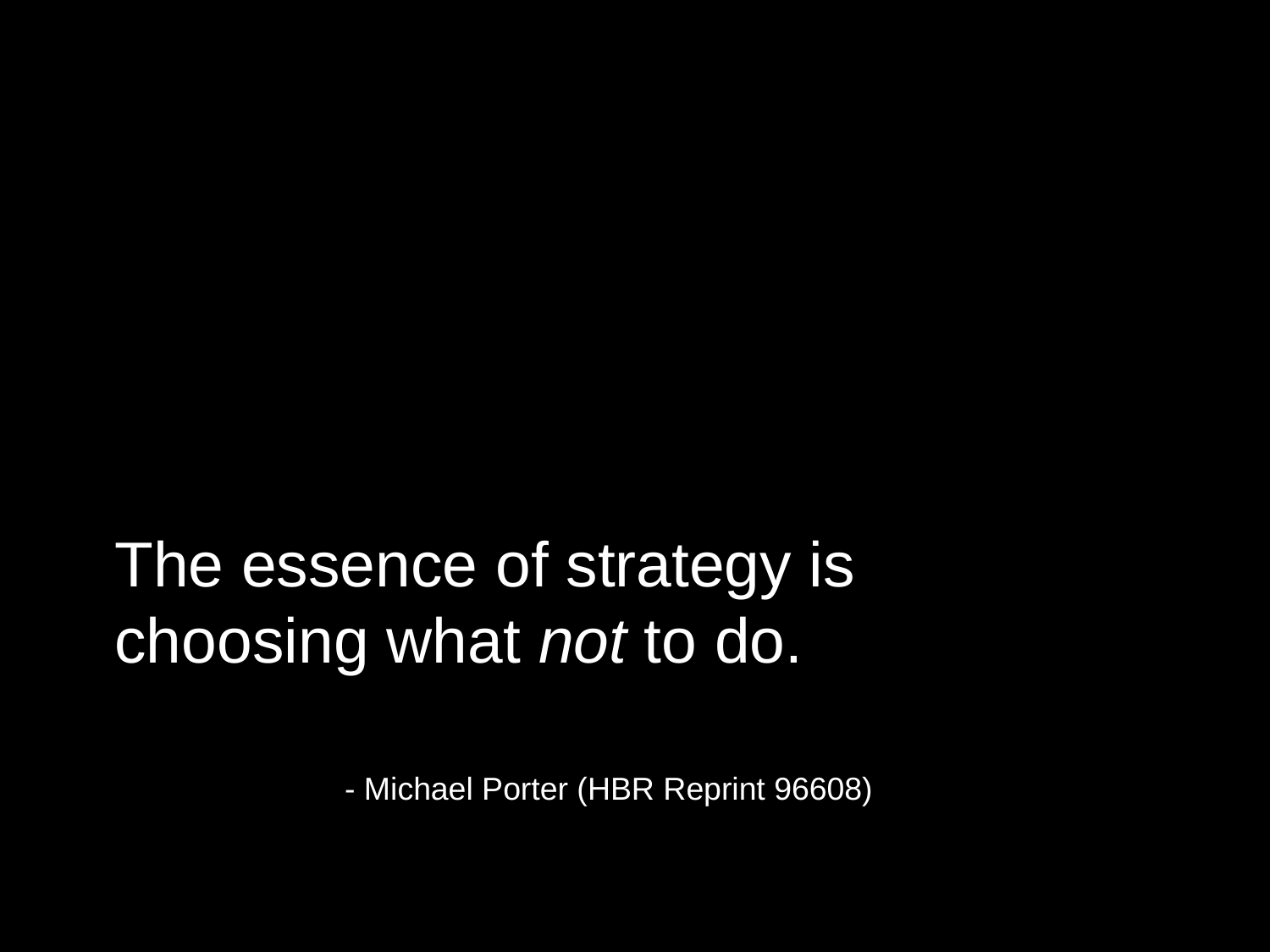

The essence of strategy is choosing what not to do.
- Michael Porter (HBR Reprint 96608)